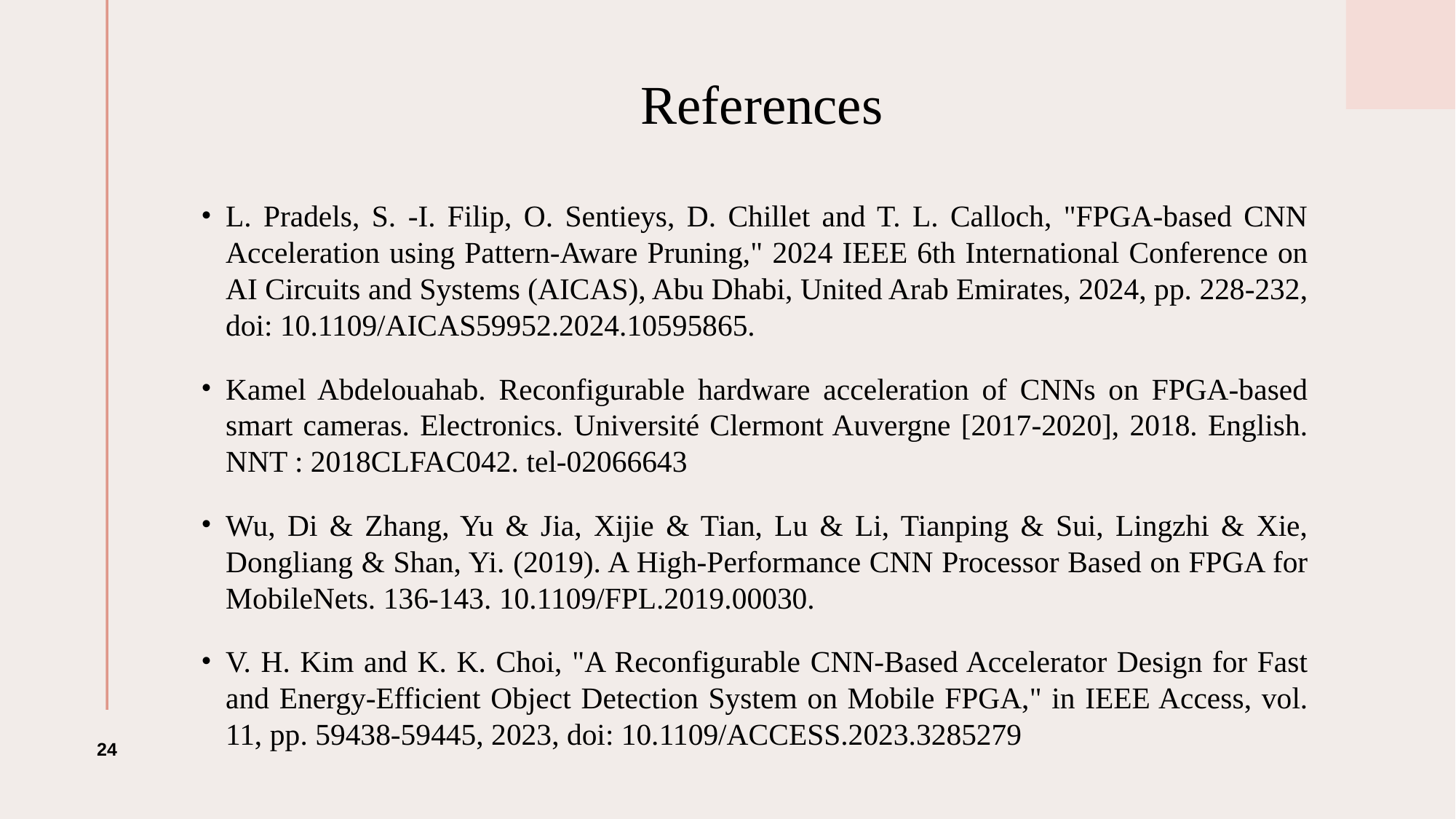

# References
L. Pradels, S. -I. Filip, O. Sentieys, D. Chillet and T. L. Calloch, "FPGA-based CNN Acceleration using Pattern-Aware Pruning," 2024 IEEE 6th International Conference on AI Circuits and Systems (AICAS), Abu Dhabi, United Arab Emirates, 2024, pp. 228-232, doi: 10.1109/AICAS59952.2024.10595865.
Kamel Abdelouahab. Reconfigurable hardware acceleration of CNNs on FPGA-based smart cameras. Electronics. Université Clermont Auvergne [2017-2020], 2018. English. NNT : 2018CLFAC042. tel-02066643
Wu, Di & Zhang, Yu & Jia, Xijie & Tian, Lu & Li, Tianping & Sui, Lingzhi & Xie, Dongliang & Shan, Yi. (2019). A High-Performance CNN Processor Based on FPGA for MobileNets. 136-143. 10.1109/FPL.2019.00030.
V. H. Kim and K. K. Choi, "A Reconfigurable CNN-Based Accelerator Design for Fast and Energy-Efficient Object Detection System on Mobile FPGA," in IEEE Access, vol. 11, pp. 59438-59445, 2023, doi: 10.1109/ACCESS.2023.3285279
24